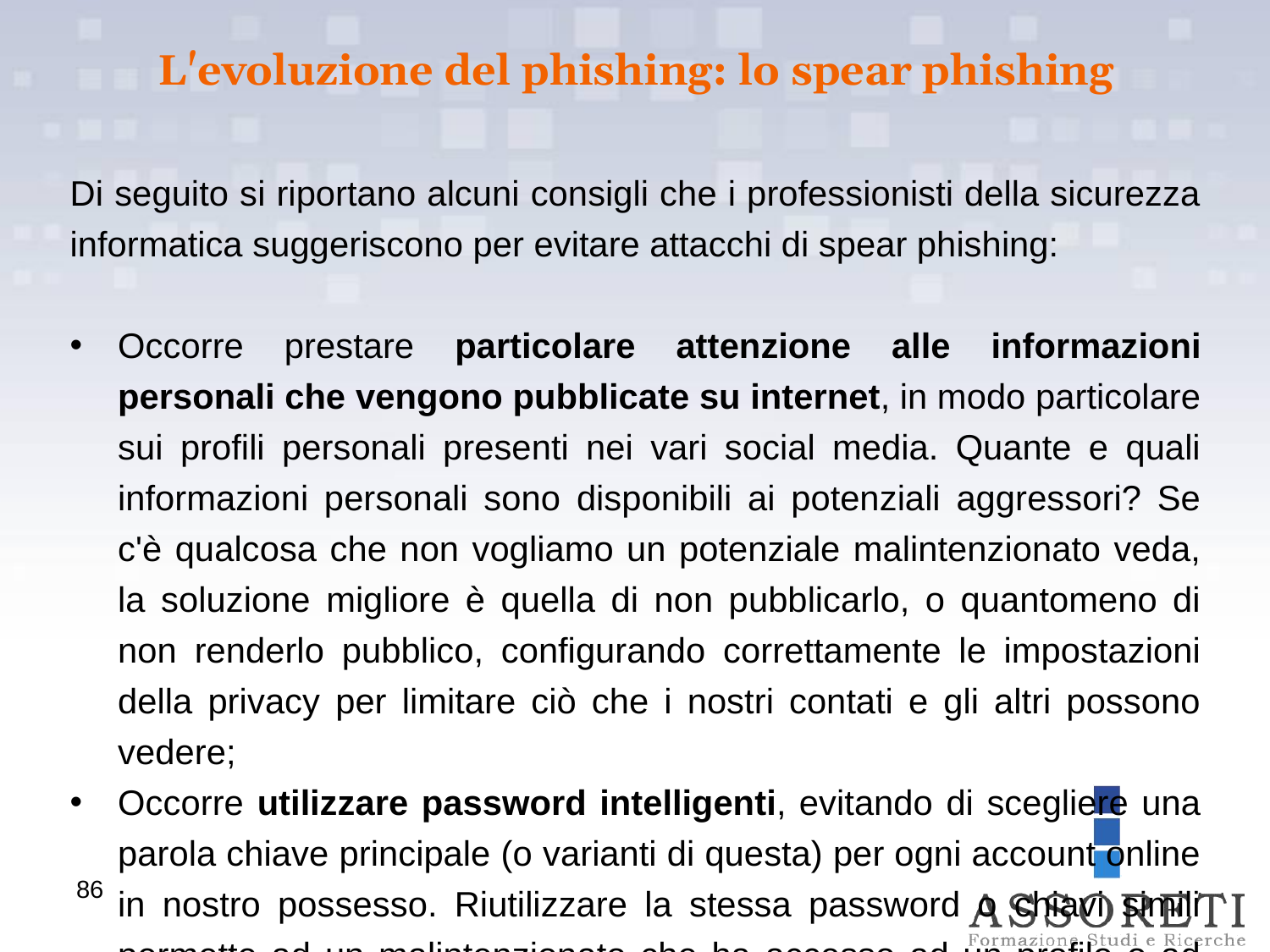

L'evoluzione del phishing: lo spear phishing
Di seguito si riportano alcuni consigli che i professionisti della sicurezza informatica suggeriscono per evitare attacchi di spear phishing:

Occorre prestare particolare attenzione alle informazioni personali che vengono pubblicate su internet, in modo particolare sui profili personali presenti nei vari social media. Quante e quali informazioni personali sono disponibili ai potenziali aggressori? Se c'è qualcosa che non vogliamo un potenziale malintenzionato veda, la soluzione migliore è quella di non pubblicarlo, o quantomeno di non renderlo pubblico, configurando correttamente le impostazioni della privacy per limitare ciò che i nostri contati e gli altri possono vedere;
Occorre utilizzare password intelligenti, evitando di scegliere una parola chiave principale (o varianti di questa) per ogni account online in nostro possesso. Riutilizzare la stessa password o chiavi simili permette ad un malintenzionato che ha accesso ad un profilo o ad una casella di posta elettronica, di avere accesso a tutti gli altri nostri account digitali.
86